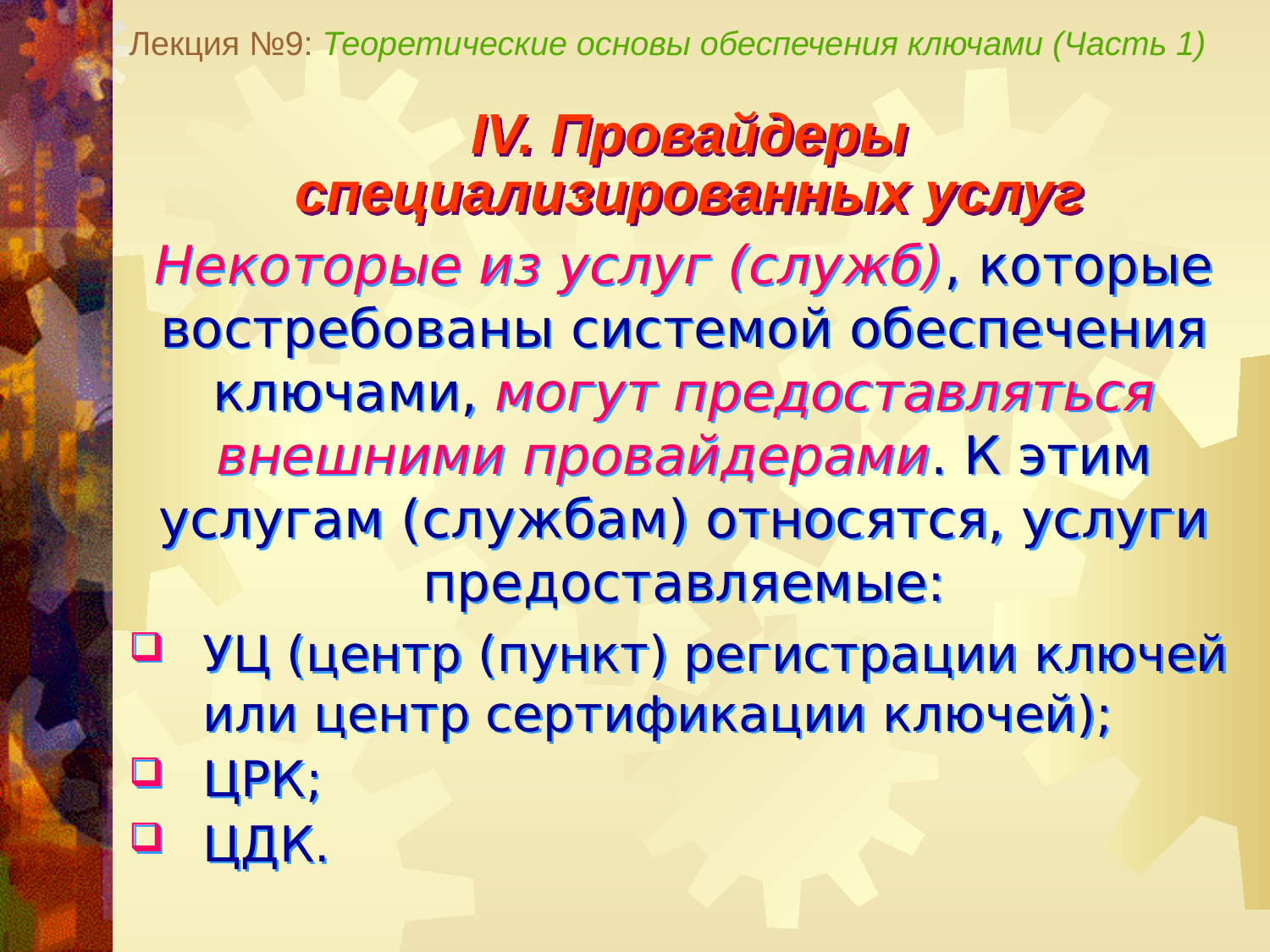

Лекция №9: Теоретические основы обеспечения ключами (Часть 1)
IV. Провайдеры
специализированных услуг
Некоторые из услуг (служб), которые востребованы системой обеспечения ключами, могут предоставляться внешними провайдерами. К этим услугам (службам) относятся, услуги предоставляемые:
УЦ (центр (пункт) регистрации ключей или центр сертификации ключей);
ЦРК;
ЦДК.